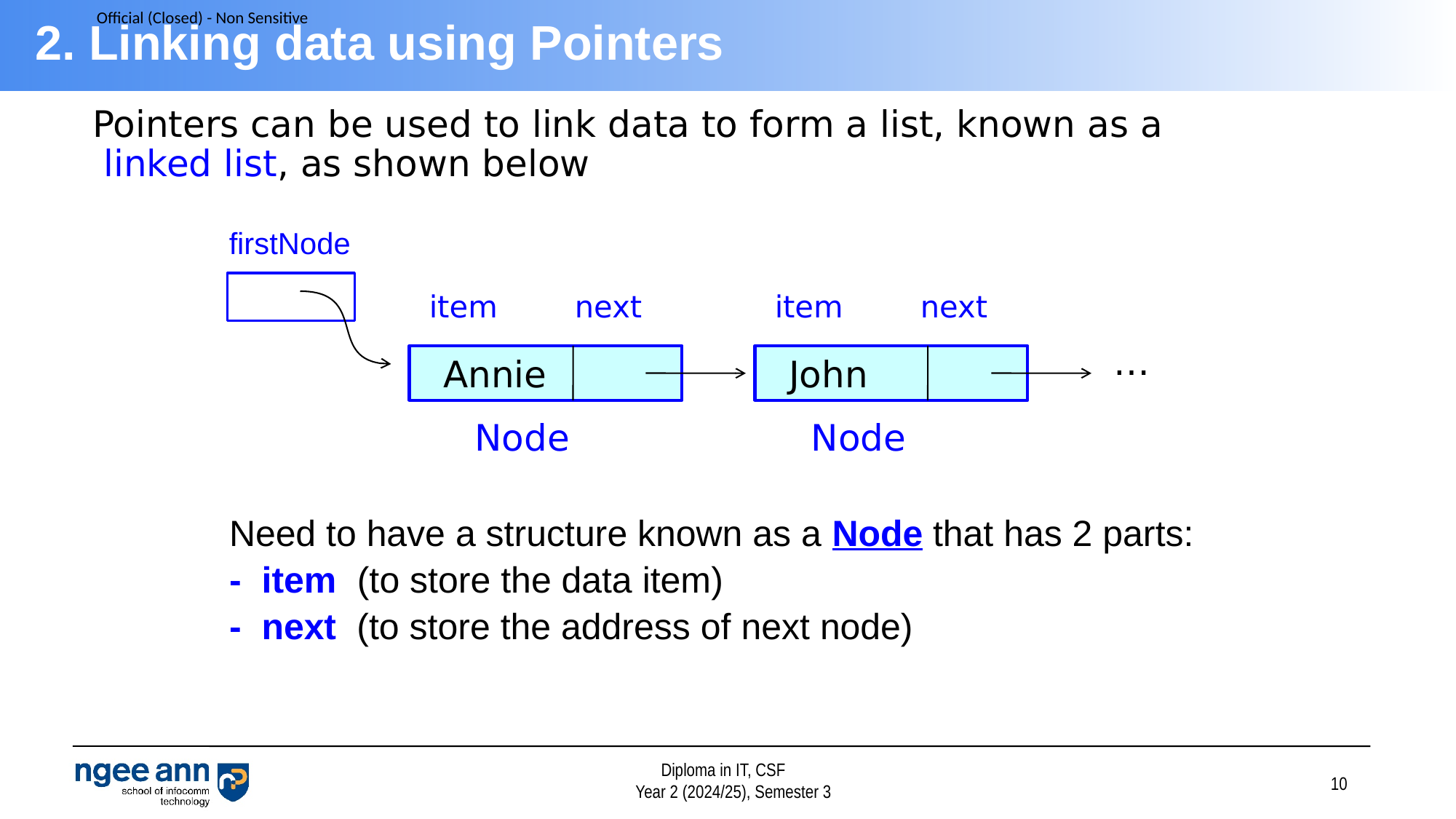

# 2. Linking data using Pointers
Pointers can be used to link data to form a list, known as a linked list, as shown below
firstNode

item
next
item
next
…
  Annie
  John
Node
Node
Need to have a structure known as a Node that has 2 parts:
-  item  (to store the data item)
-  next  (to store the address of next node)